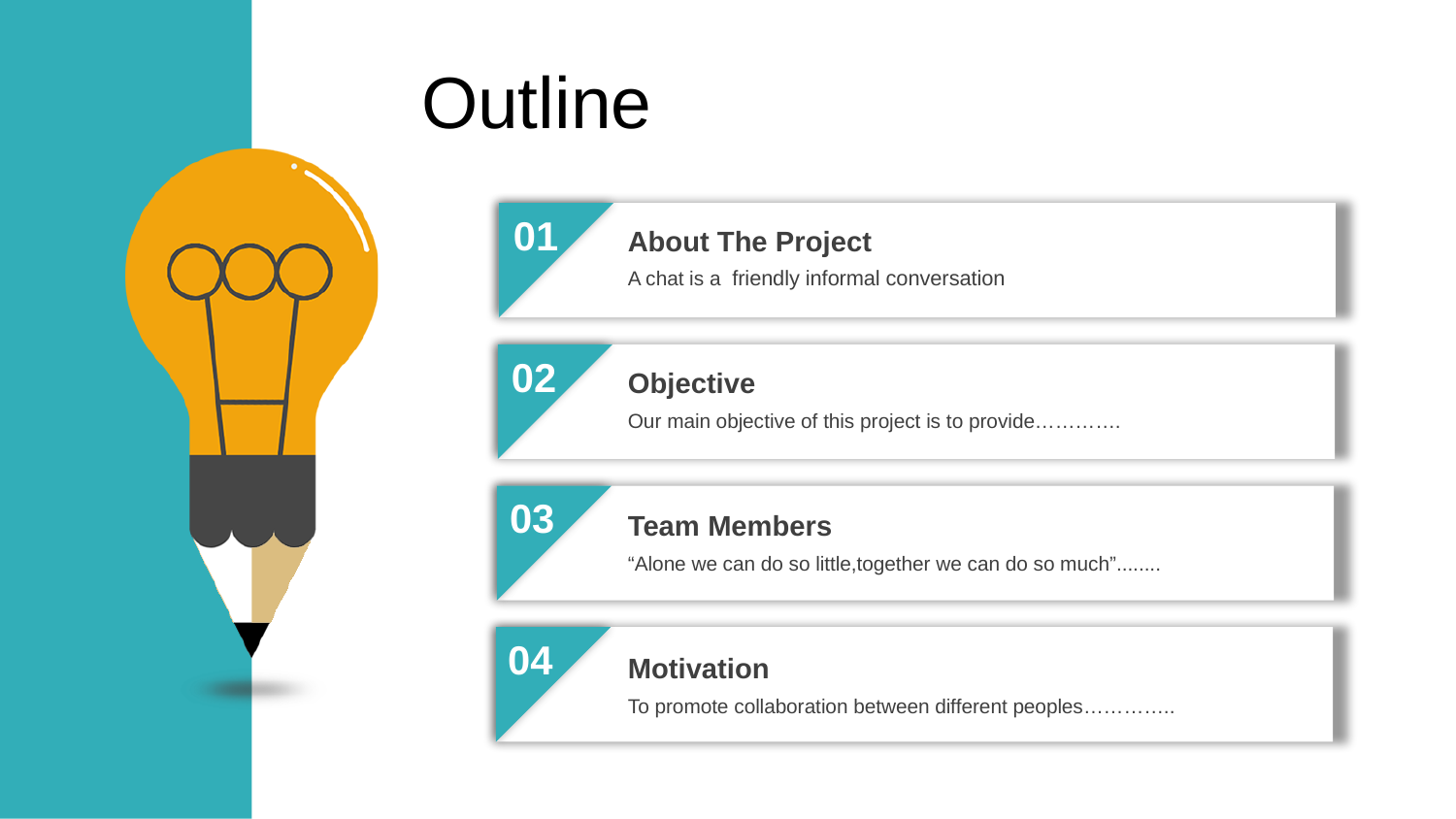

Outline

01
About The Project
A chat is a  friendly informal conversation
02

Objective
Our main objective of this project is to provide………….
03

Team Members
“Alone we can do so little,together we can do so much”........

04
Motivation
To promote collaboration between different peoples…………..